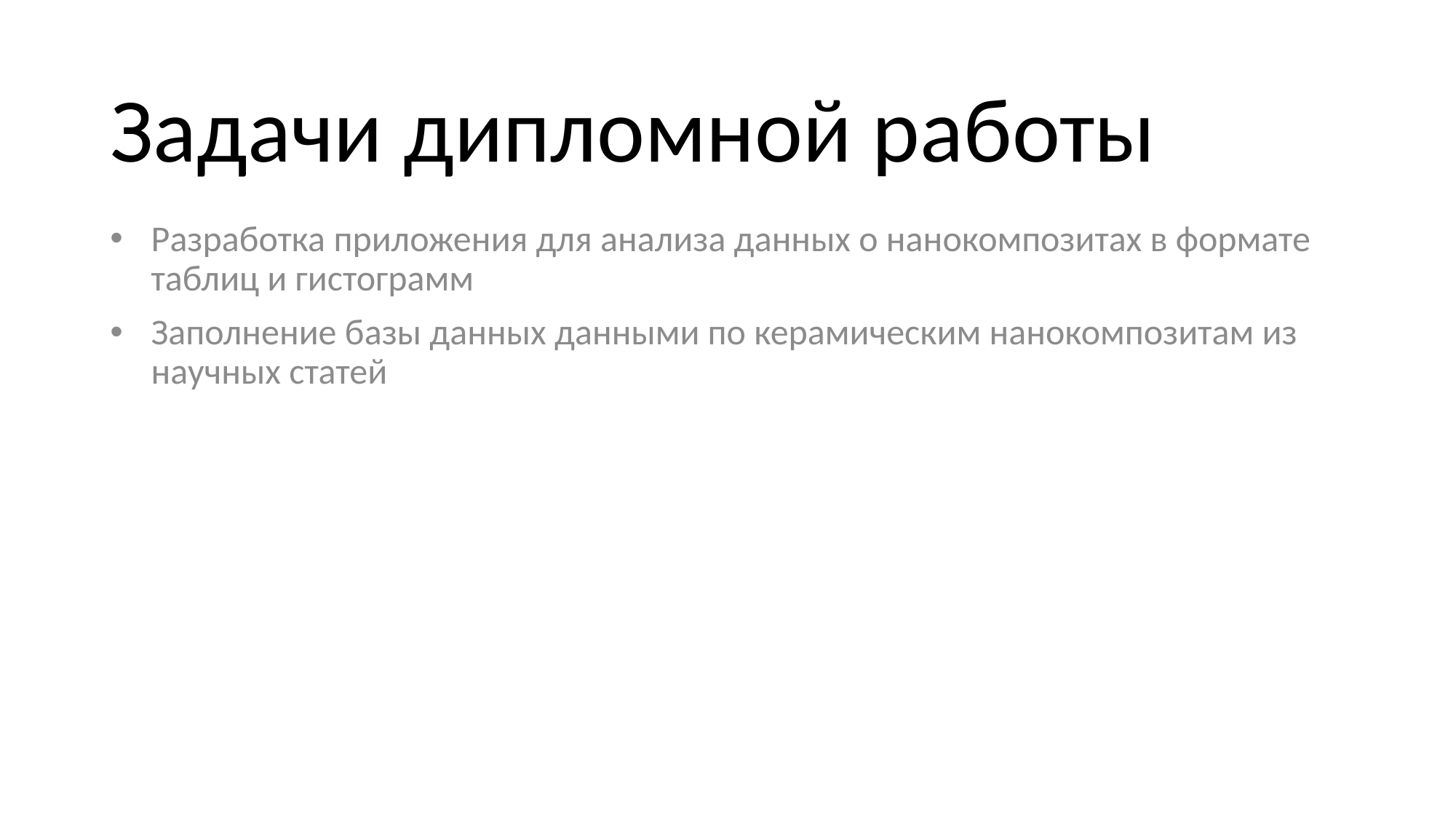

# Задачи дипломной работы
Разработка приложения для анализа данных о нанокомпозитах в формате таблиц и гистограмм
Заполнение базы данных данными по керамическим нанокомпозитам из научных статей